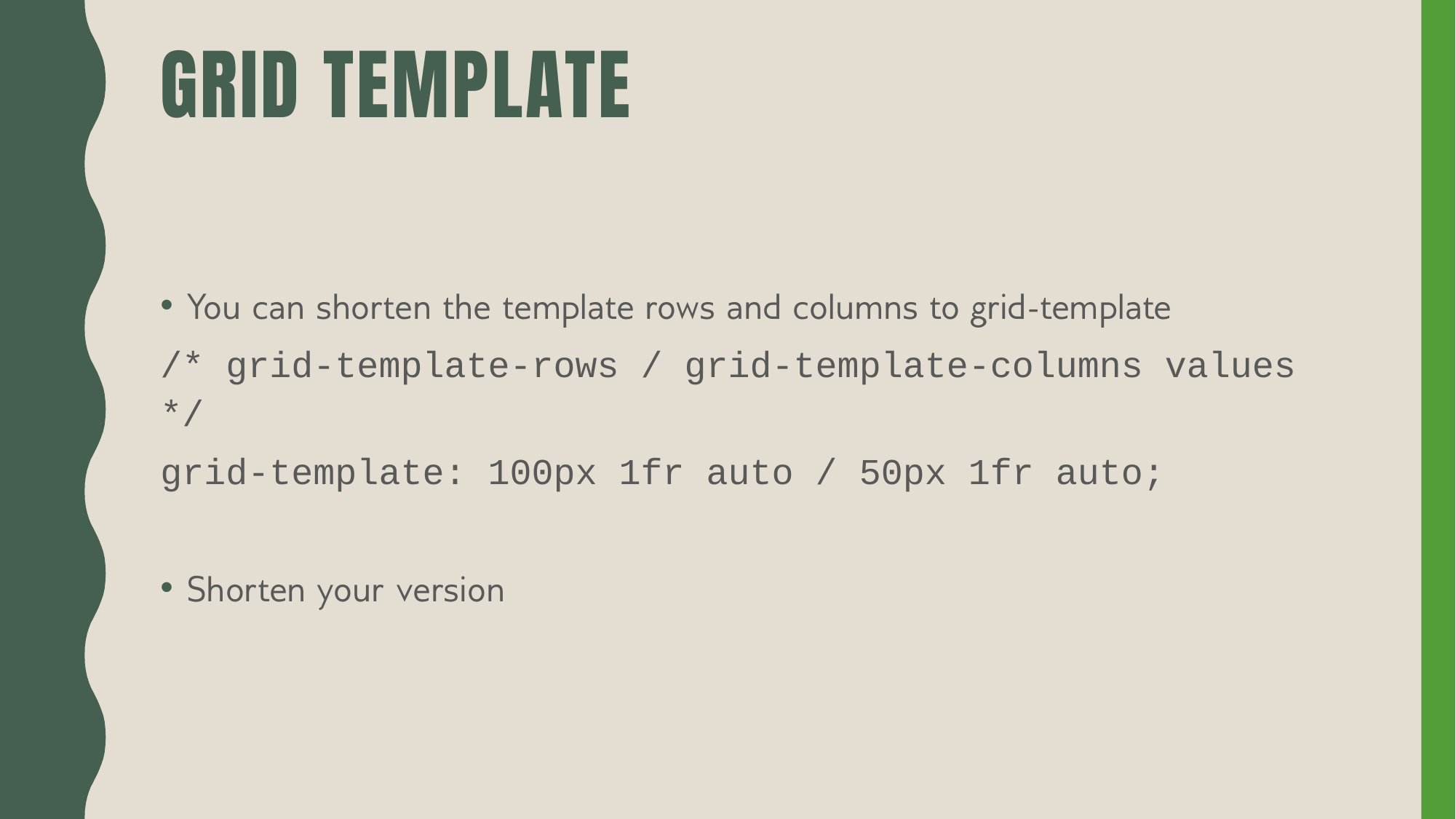

# Grid template
You can shorten the template rows and columns to grid-template
/* grid-template-rows / grid-template-columns values */
grid-template: 100px 1fr auto / 50px 1fr auto;

Shorten your version